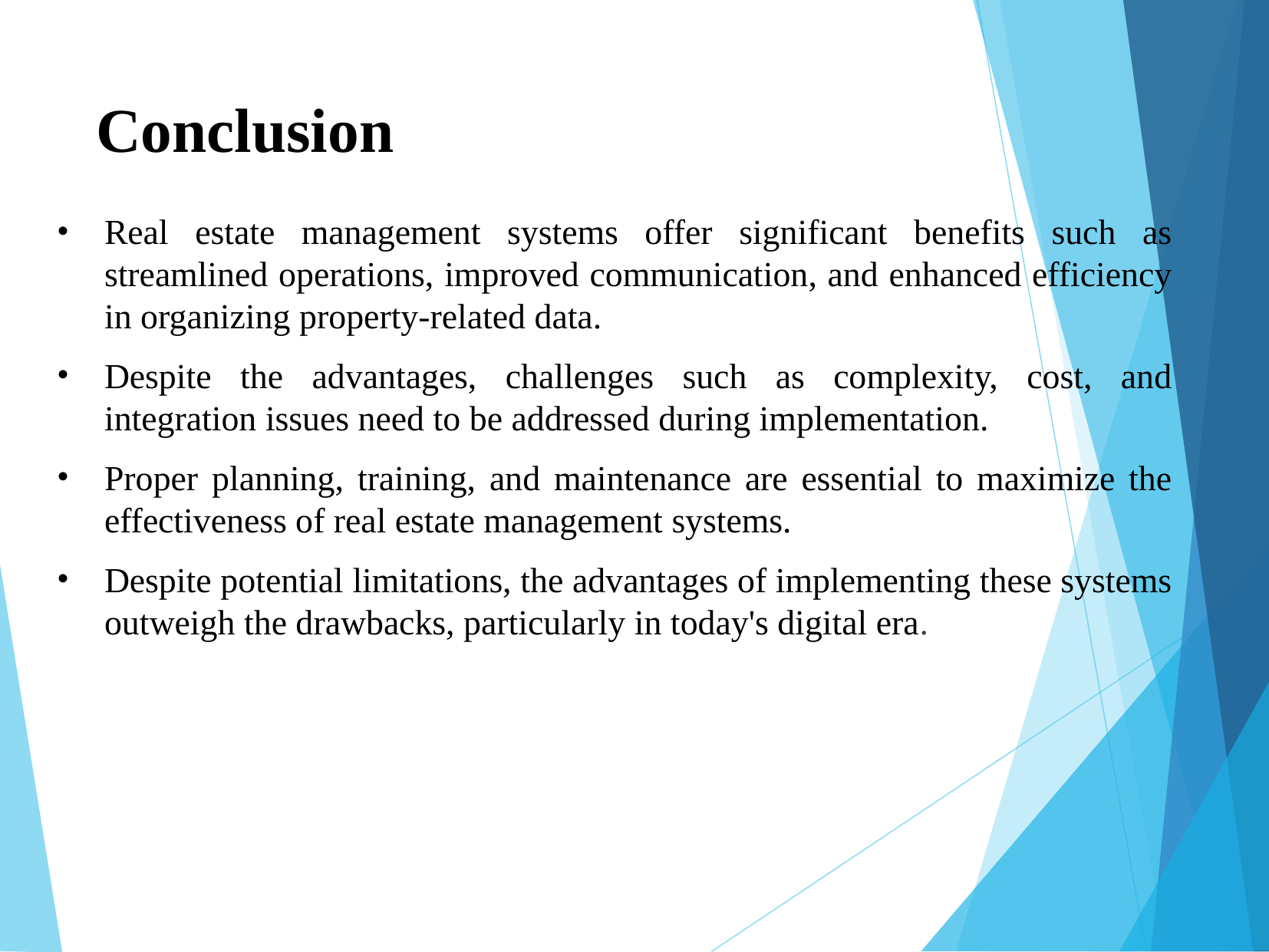

# Conclusion
Real estate management systems offer significant benefits such as streamlined operations, improved communication, and enhanced efficiency in organizing property-related data.
Despite the advantages, challenges such as complexity, cost, and integration issues need to be addressed during implementation.
Proper planning, training, and maintenance are essential to maximize the effectiveness of real estate management systems.
Despite potential limitations, the advantages of implementing these systems outweigh the drawbacks, particularly in today's digital era.